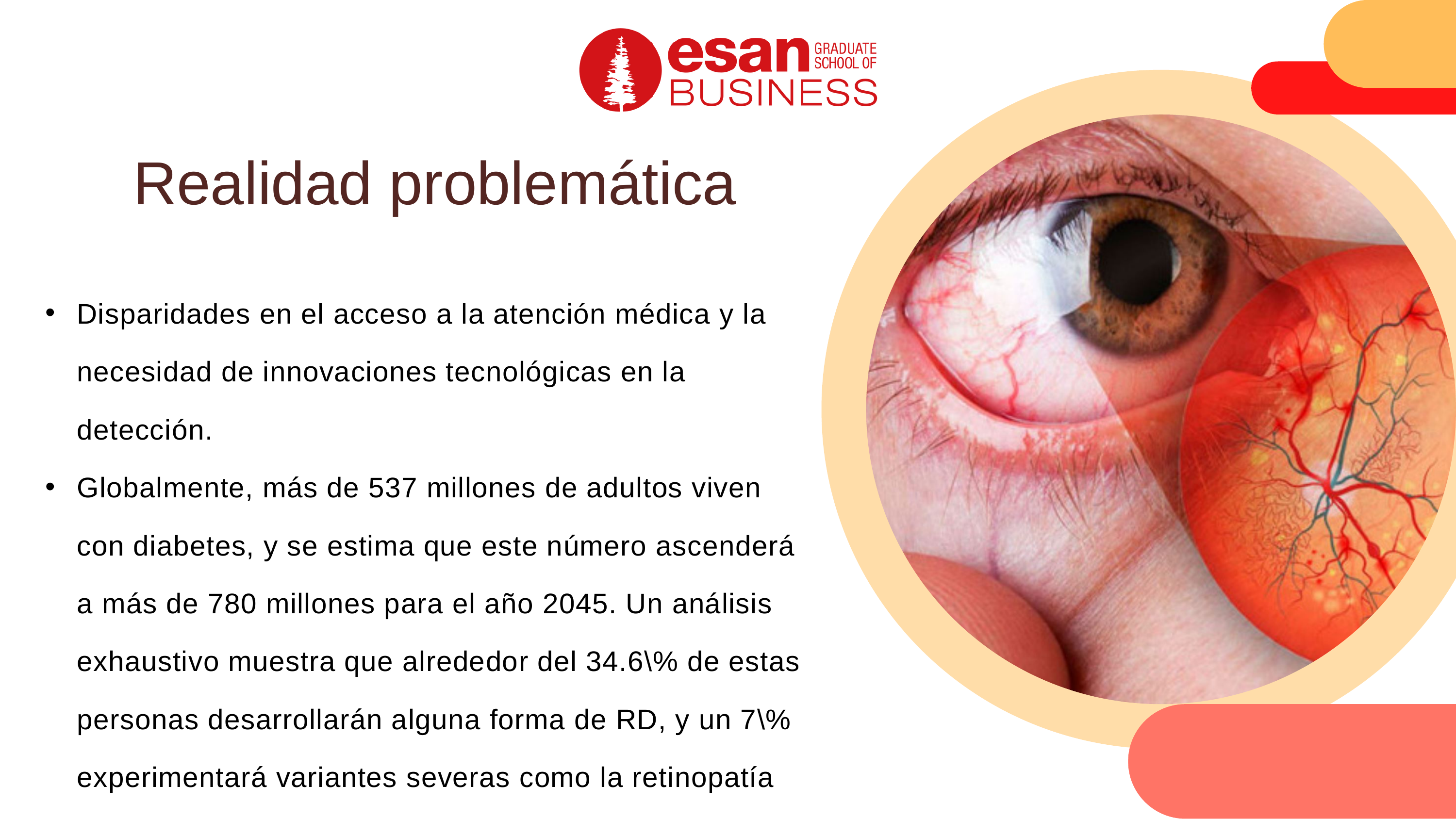

Realidad problemática
Disparidades en el acceso a la atención médica y la necesidad de innovaciones tecnológicas en la detección.
Globalmente, más de 537 millones de adultos viven con diabetes, y se estima que este número ascenderá a más de 780 millones para el año 2045. Un análisis exhaustivo muestra que alrededor del 34.6\% de estas personas desarrollarán alguna forma de RD, y un 7\% experimentará variantes severas como la retinopatía diabética proliferativa.